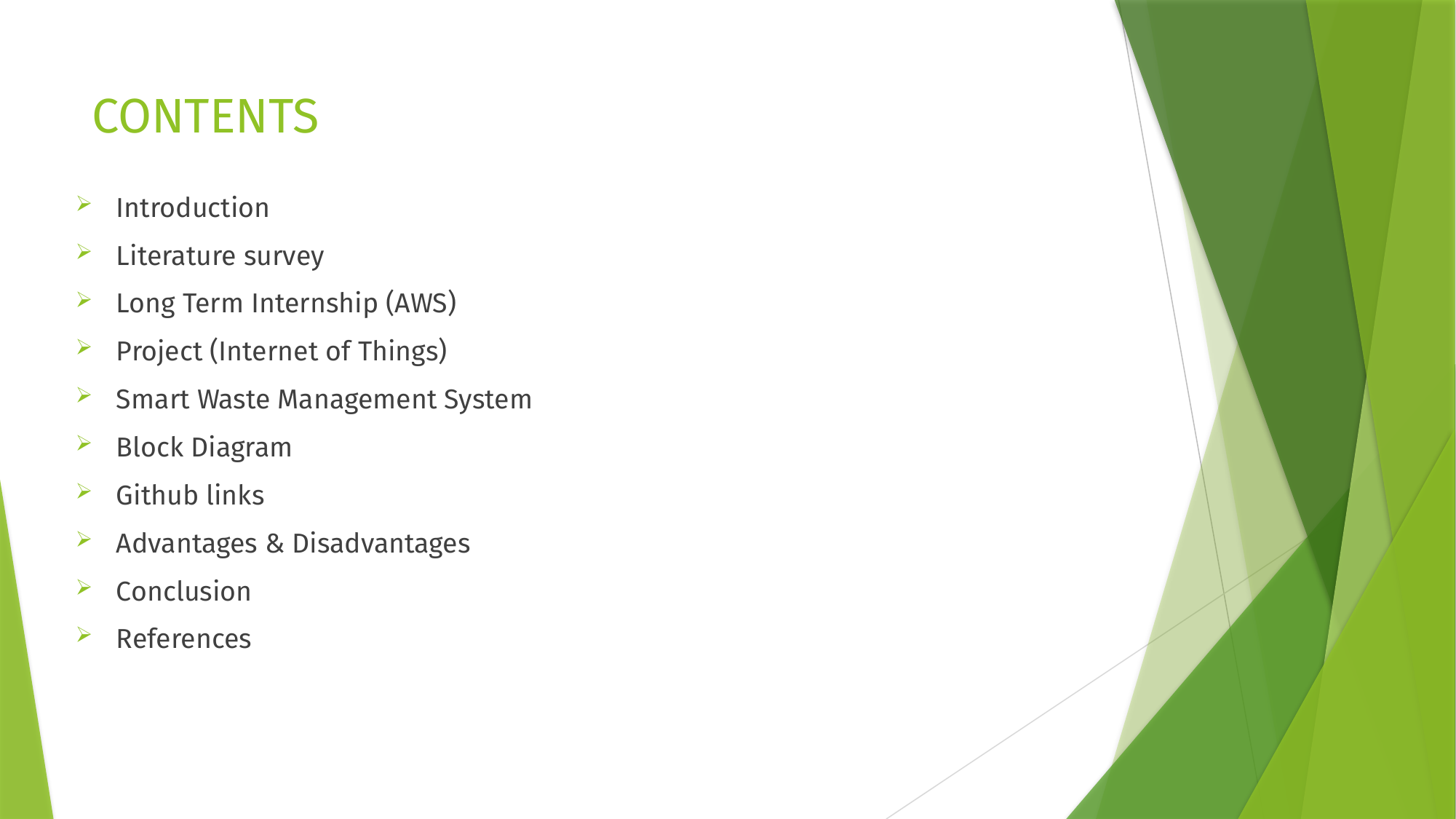

# CONTENTS
Introduction
Literature survey
Long Term Internship (AWS)
Project (Internet of Things)
Smart Waste Management System
Block Diagram
Github links
Advantages & Disadvantages
Conclusion
References